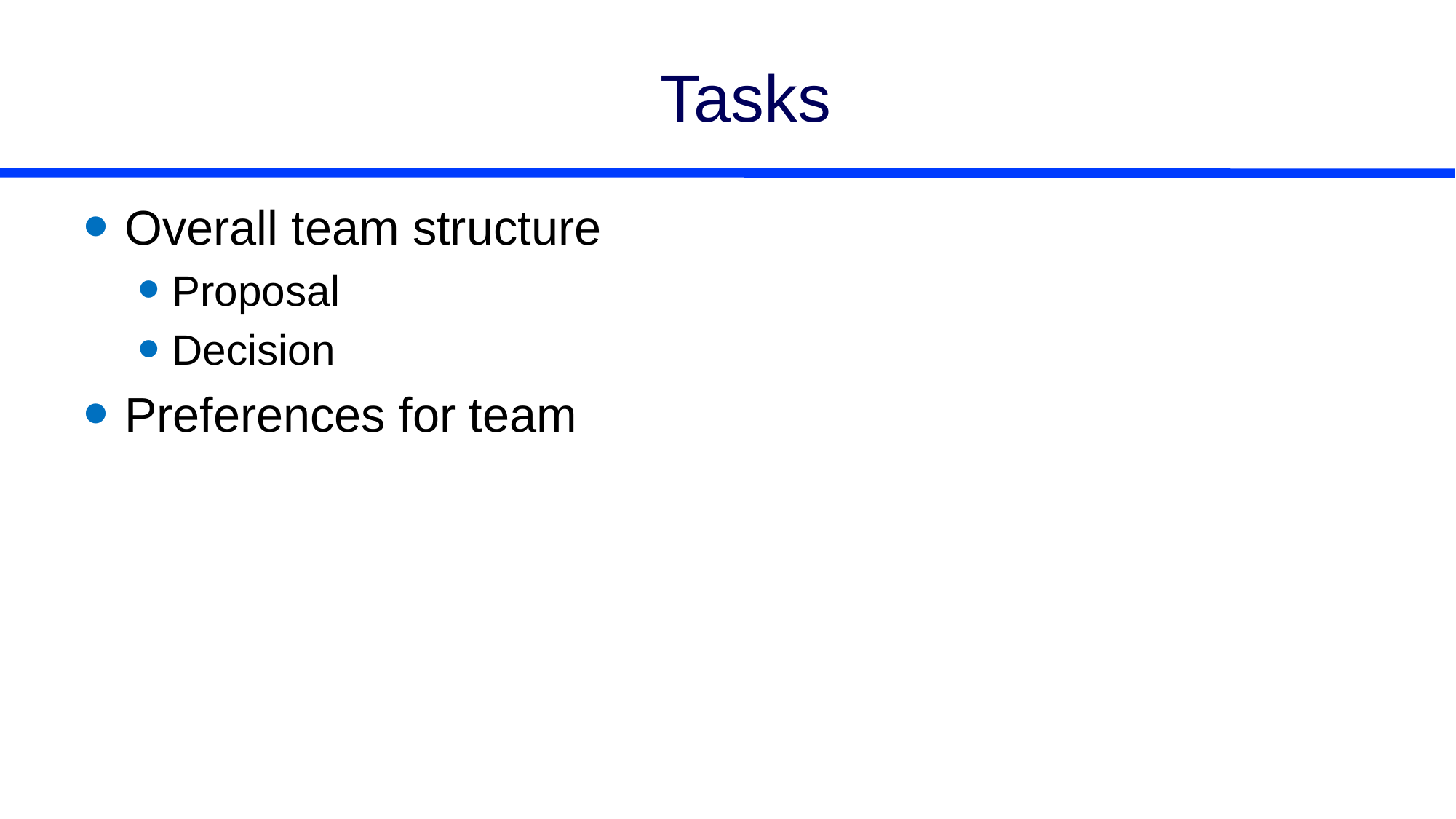

# Tasks
Overall team structure
Proposal
Decision
Preferences for team